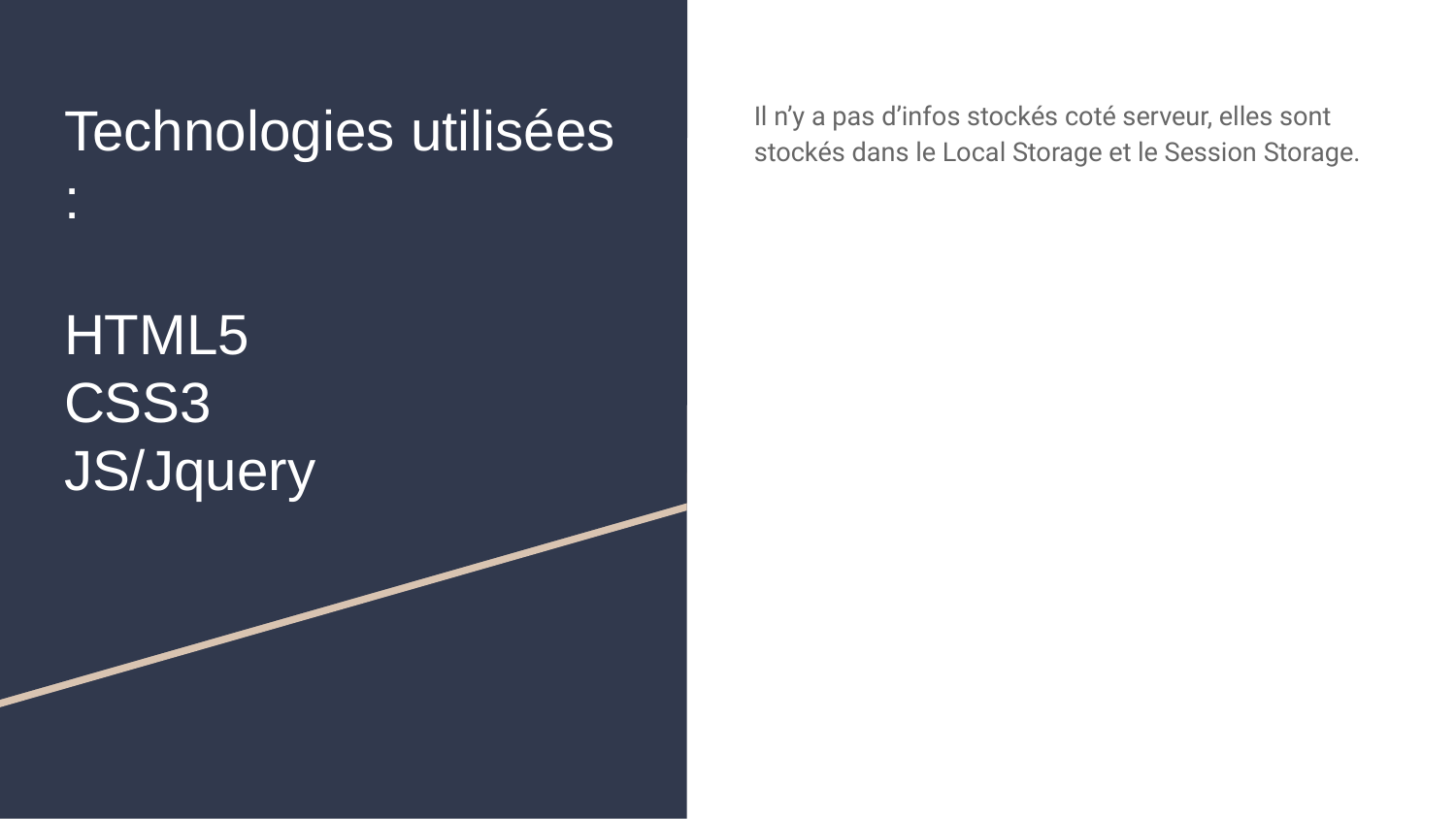

# Technologies utilisées :
HTML5
CSS3
JS/Jquery
Il n’y a pas d’infos stockés coté serveur, elles sont stockés dans le Local Storage et le Session Storage.